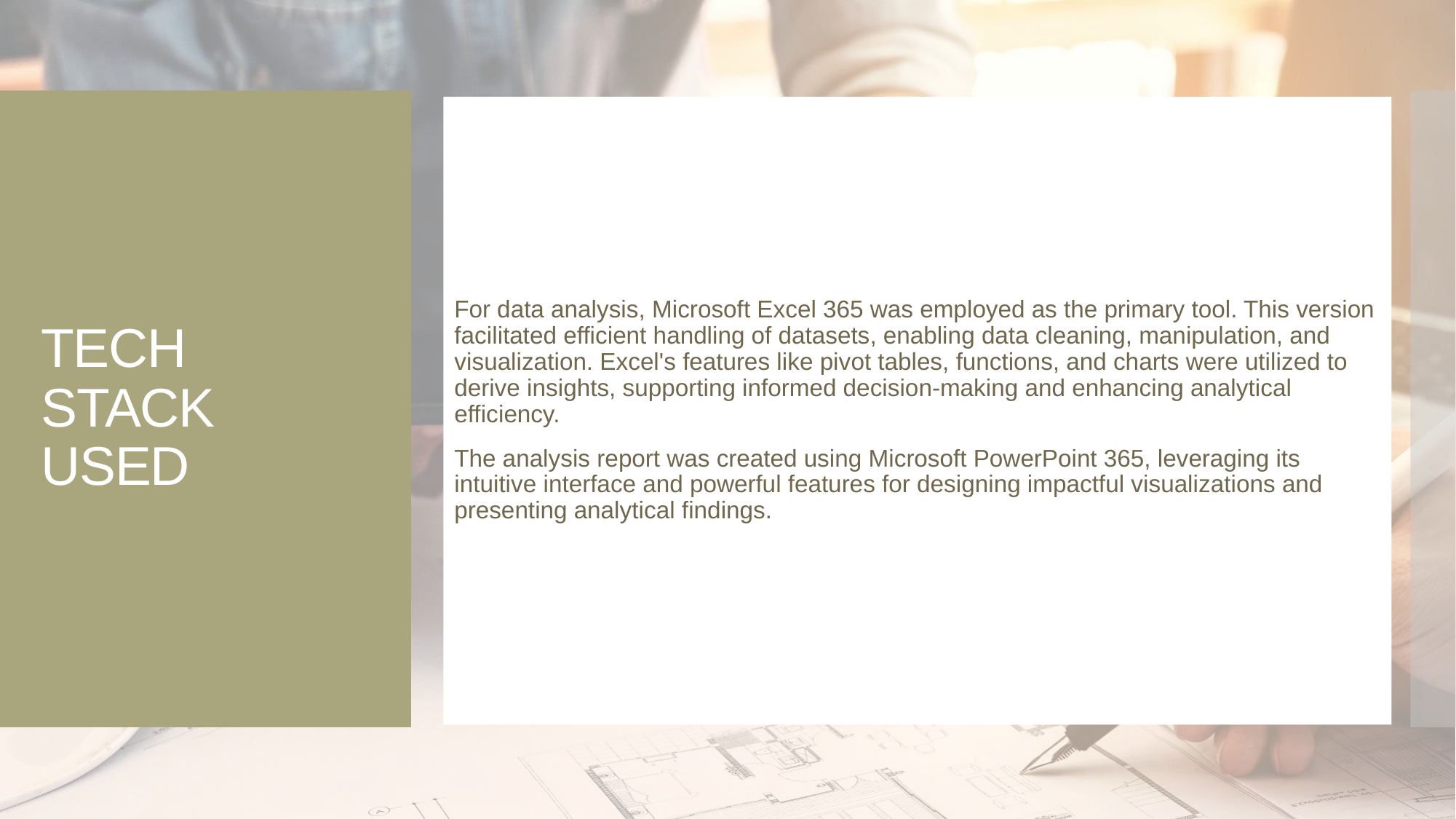

For data analysis, Microsoft Excel 365 was employed as the primary tool. This version facilitated efficient handling of datasets, enabling data cleaning, manipulation, and visualization. Excel's features like pivot tables, functions, and charts were utilized to derive insights, supporting informed decision-making and enhancing analytical efficiency.
The analysis report was created using Microsoft PowerPoint 365, leveraging its intuitive interface and powerful features for designing impactful visualizations and presenting analytical findings.
# TECH STACK USED